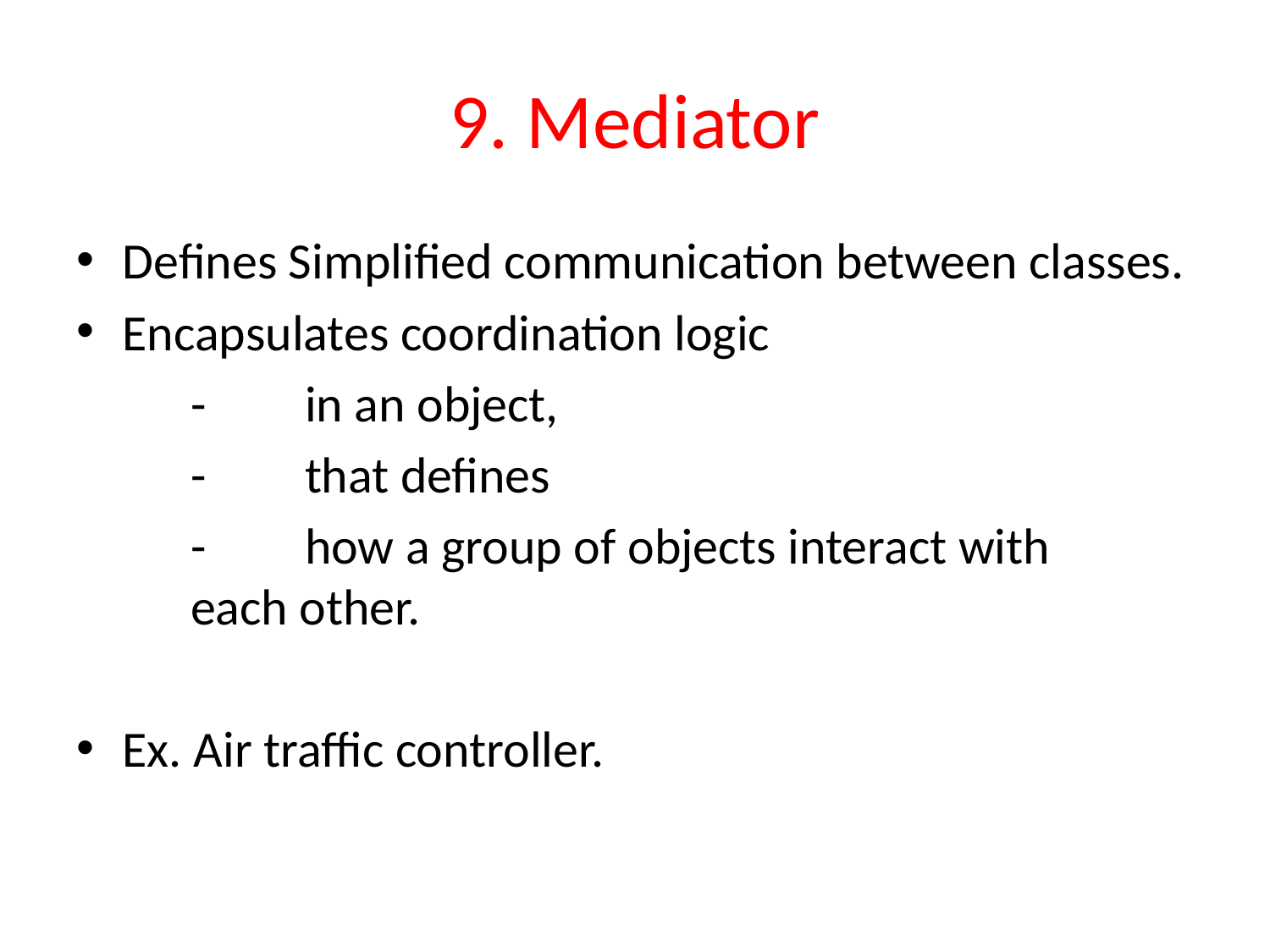

# 9. Mediator
Defines Simplified communication between classes.
Encapsulates coordination logic
	-	in an object,
	-	that defines
	-	how a group of objects interact with 		each other.

Ex. Air traffic controller.